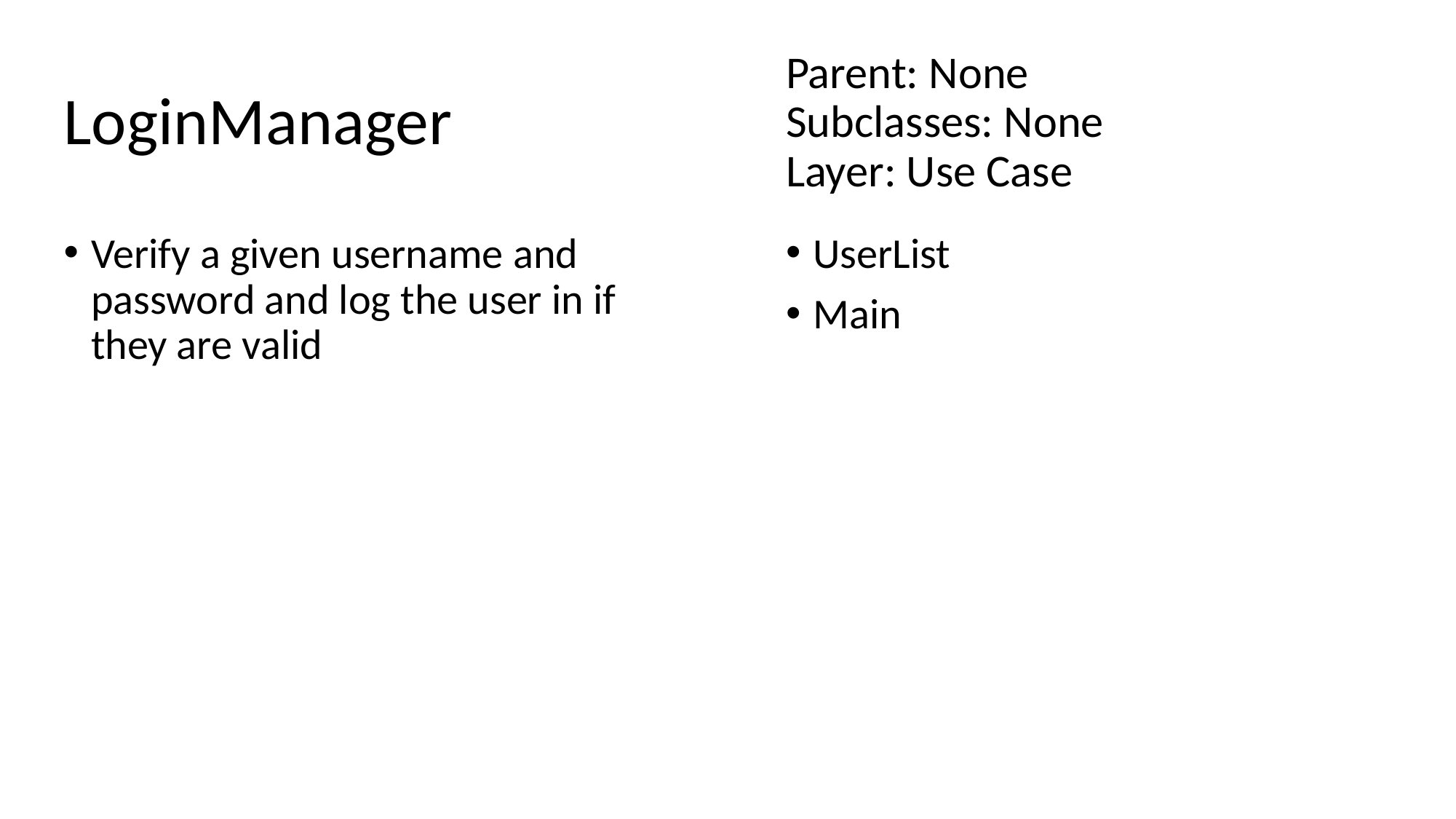

# LoginManager
Parent: None
Subclasses: None
Layer: Use Case
Verify a given username and password and log the user in if they are valid
UserList
Main